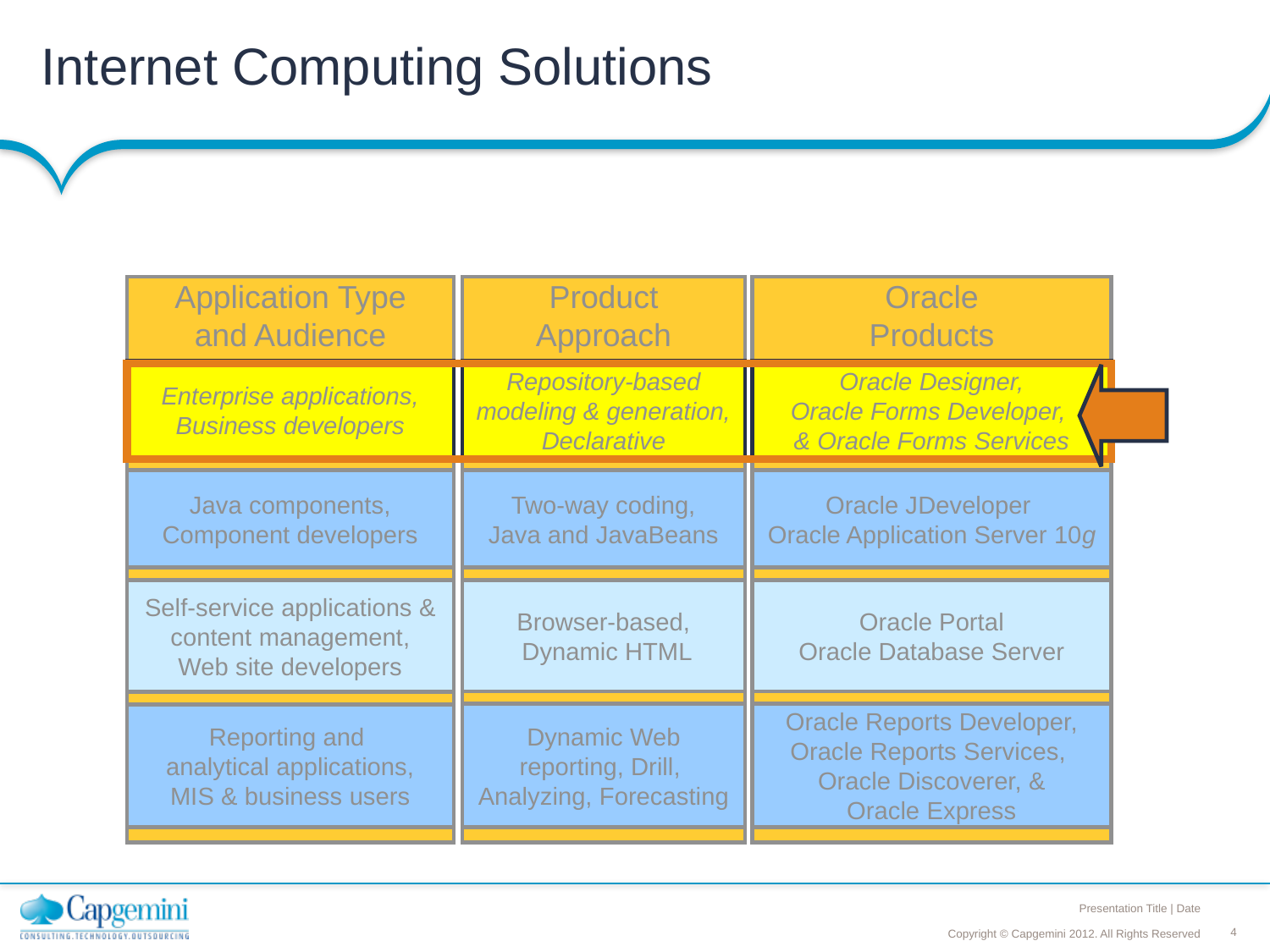

# Internet Computing Solutions
Application Type
and Audience
Product
Approach
Oracle
Products
Enterprise applications,
Business developers
Repository-based
modeling & generation,
Declarative
Oracle Designer,
Oracle Forms Developer,
& Oracle Forms Services

Java components,
Component developers
Two-way coding,
Java and JavaBeans
Oracle JDeveloper
Oracle Application Server 10g
Browser-based,
 Dynamic HTML
Oracle Portal
Oracle Database Server
Self-service applications &
content management,
Web site developers
Dynamic Web
reporting, Drill,
Analyzing, Forecasting
Oracle Reports Developer,
Oracle Reports Services,
Oracle Discoverer, &
Oracle Express
Reporting and
analytical applications,
MIS & business users